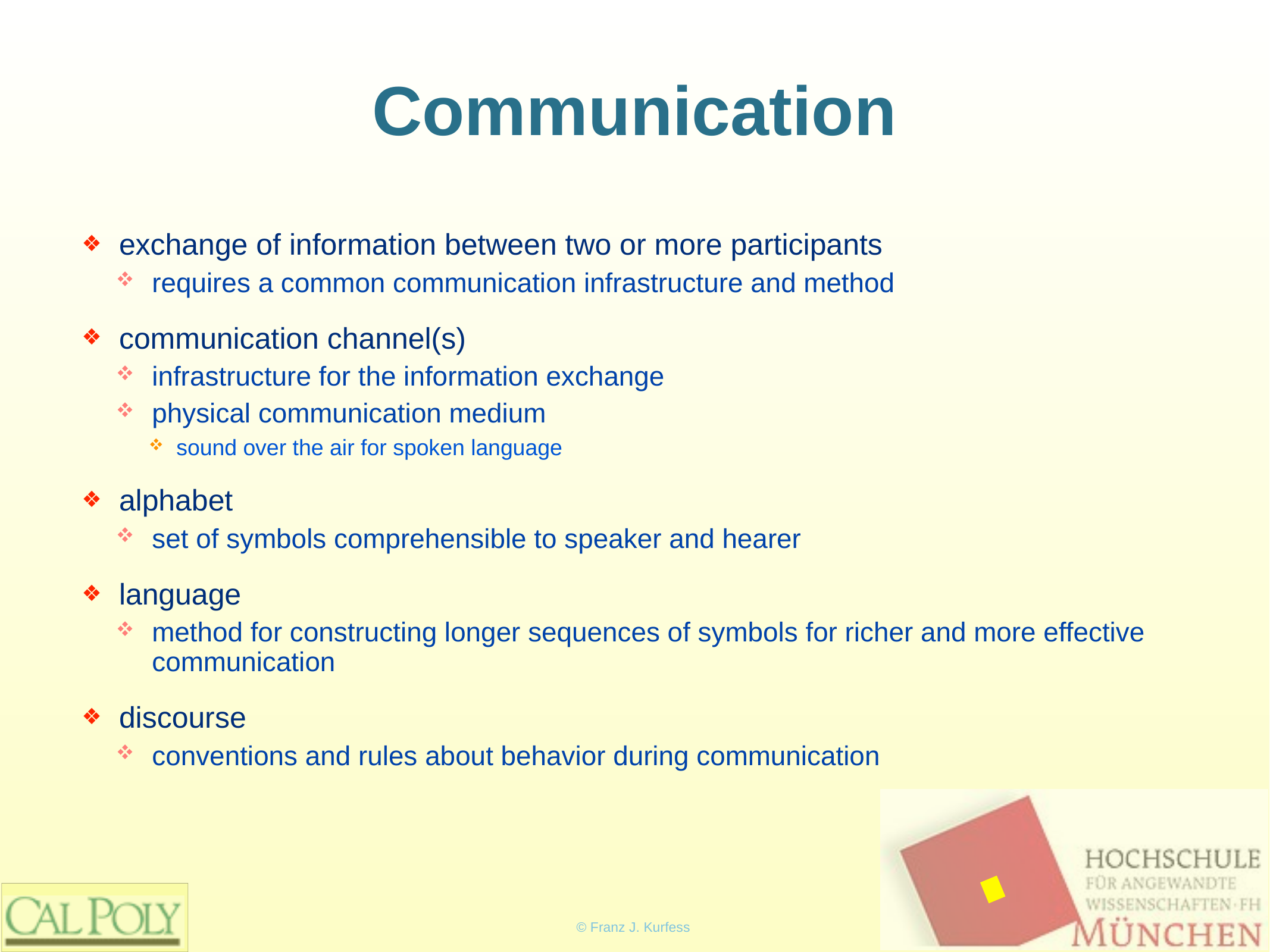

# Communication
exchange of information between two or more participants
requires a common communication infrastructure and method
communication channel(s)
infrastructure for the information exchange
physical communication medium
sound over the air for spoken language
alphabet
set of symbols comprehensible to speaker and hearer
language
method for constructing longer sequences of symbols for richer and more effective communication
discourse
conventions and rules about behavior during communication
14